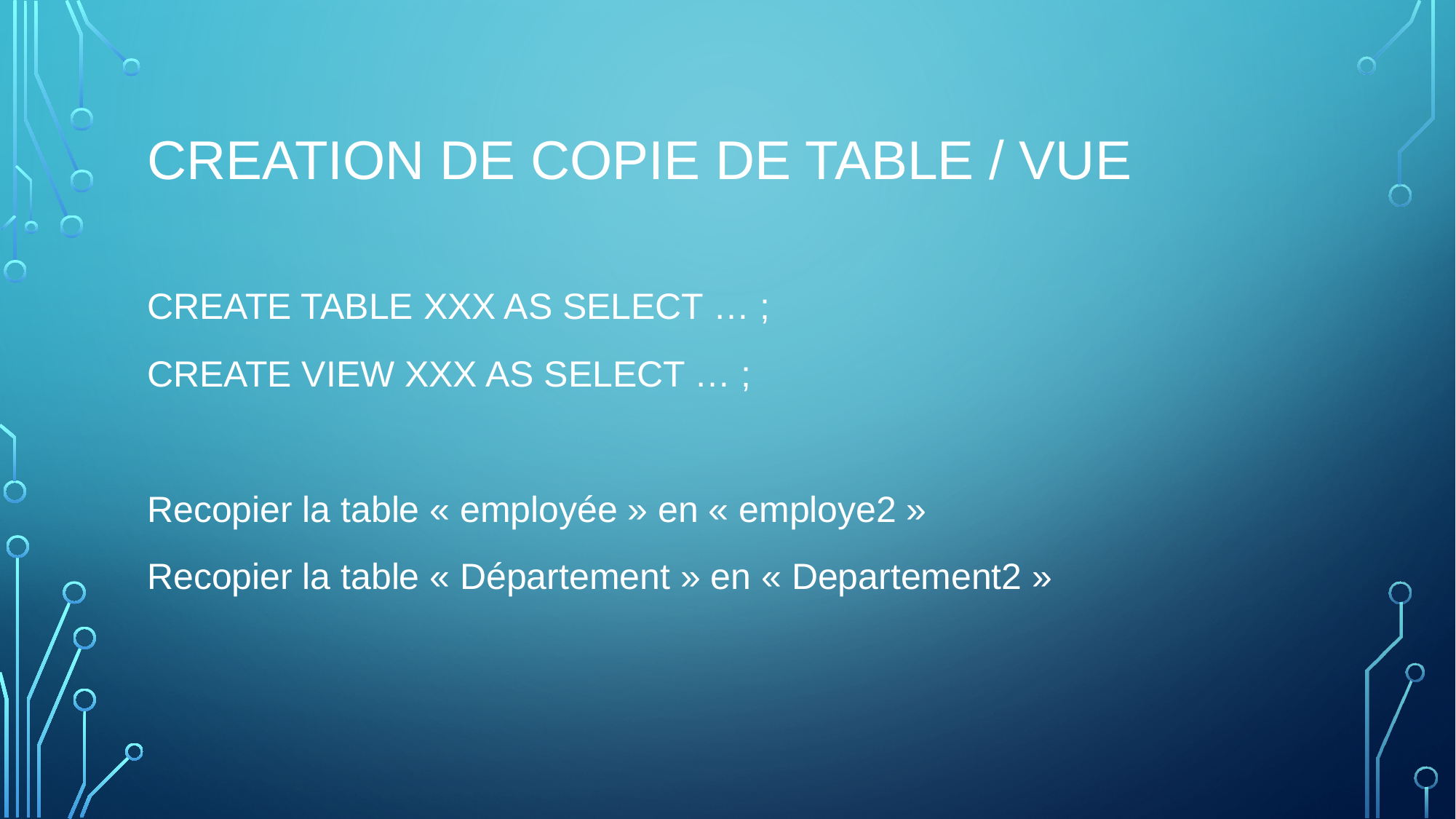

# CREATION DE COPIE DE TABLE / VUE
CREATE TABLE XXX AS SELECT … ;
CREATE VIEW XXX AS SELECT … ;

Recopier la table « employée » en « employe2 »
Recopier la table « Département » en « Departement2 »